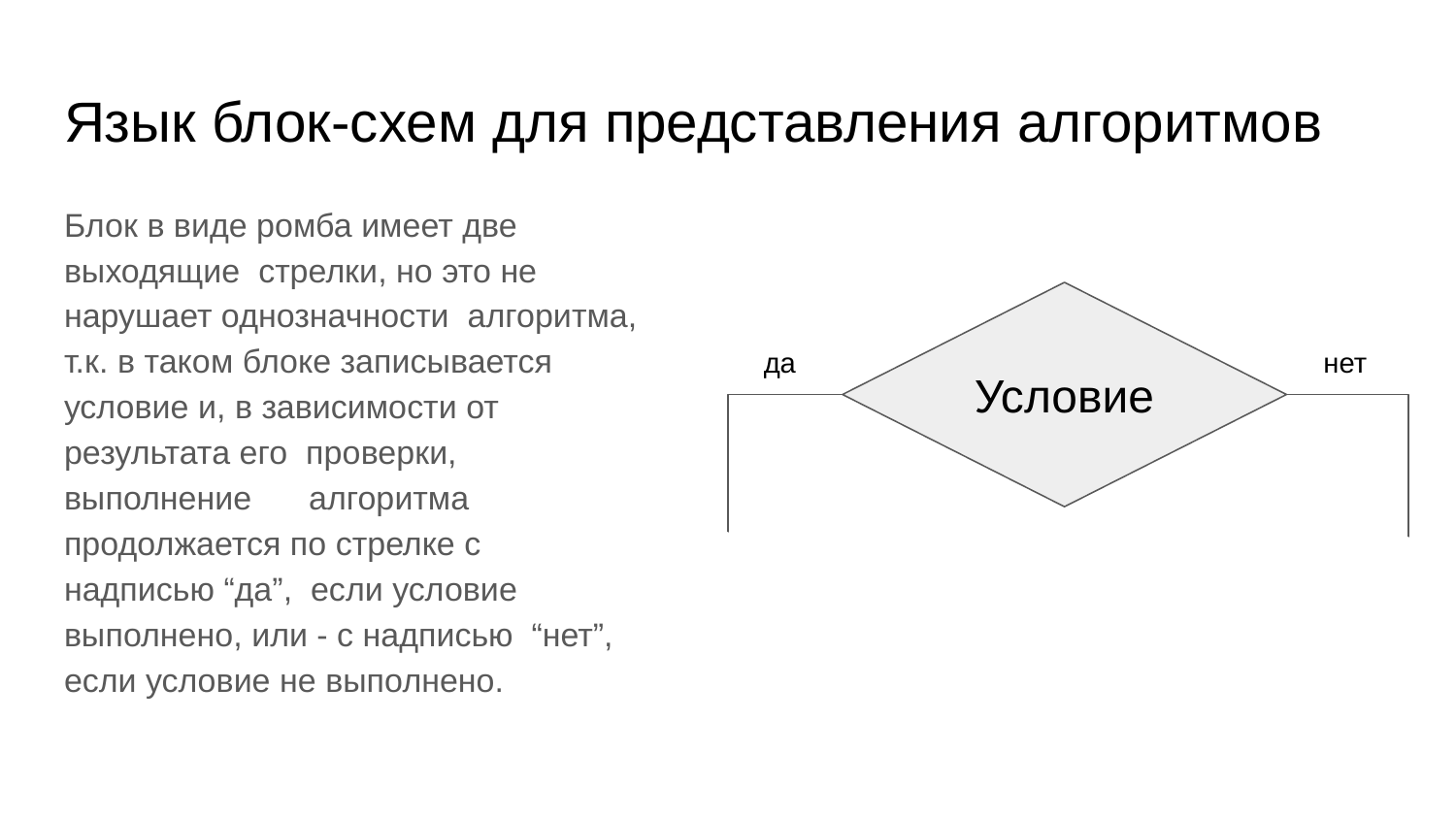

# Язык блок-схем для представления алгоритмов
Блок в виде ромба имеет две выходящие  стрелки, но это не нарушает однозначности  алгоритма, т.к. в таком блоке записывается  условие и, в зависимости от результата его  проверки, выполнение	алгоритма  продолжается по стрелке с надписью “да”,  если условие выполнено, или - с надписью  “нет”, если условие не выполнено.
Условие
да
нет